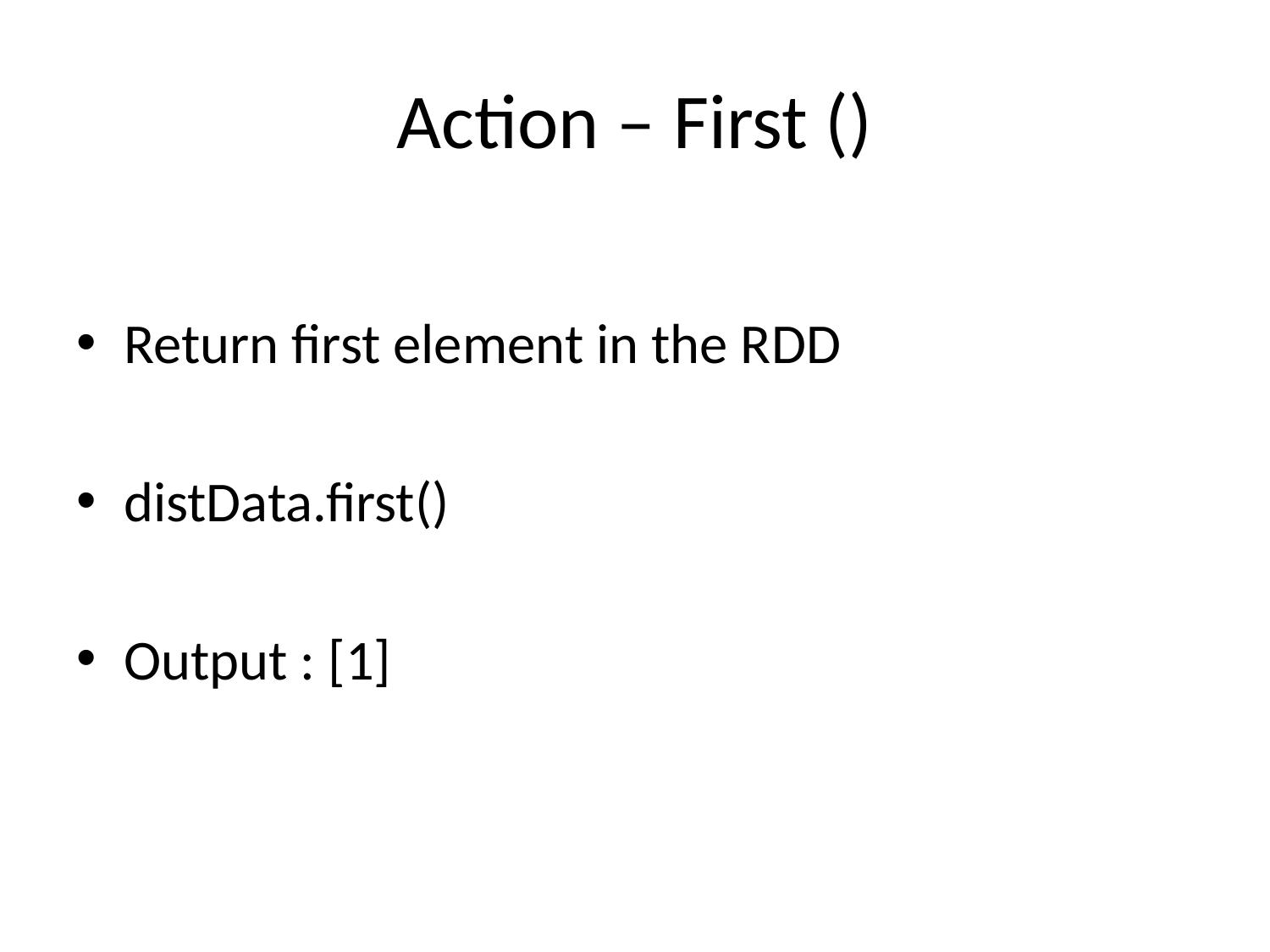

# Action – First ()

Return first element in the RDD

distData.first()

Output : [1]